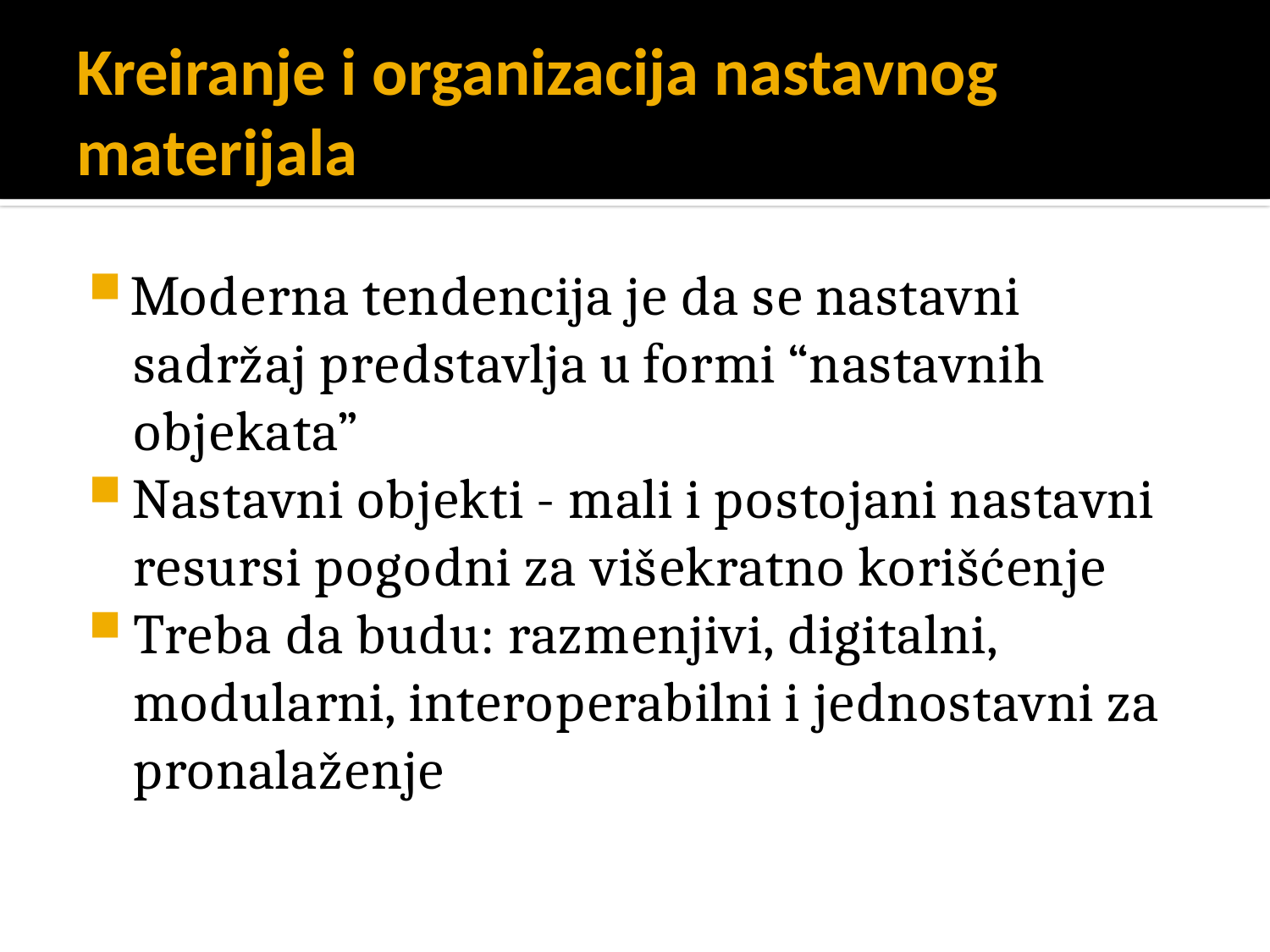

# Kreiranje i organizacija nastavnog materijala
Moderna tendencija je da se nastavni sadržaj predstavlja u formi “nastavnih objekata”
Nastavni objekti - mali i postojani nastavni resursi pogodni za višekratno korišćenje
Treba da budu: razmenjivi, digitalni, modularni, interoperabilni i jednostavni za pronalaženje